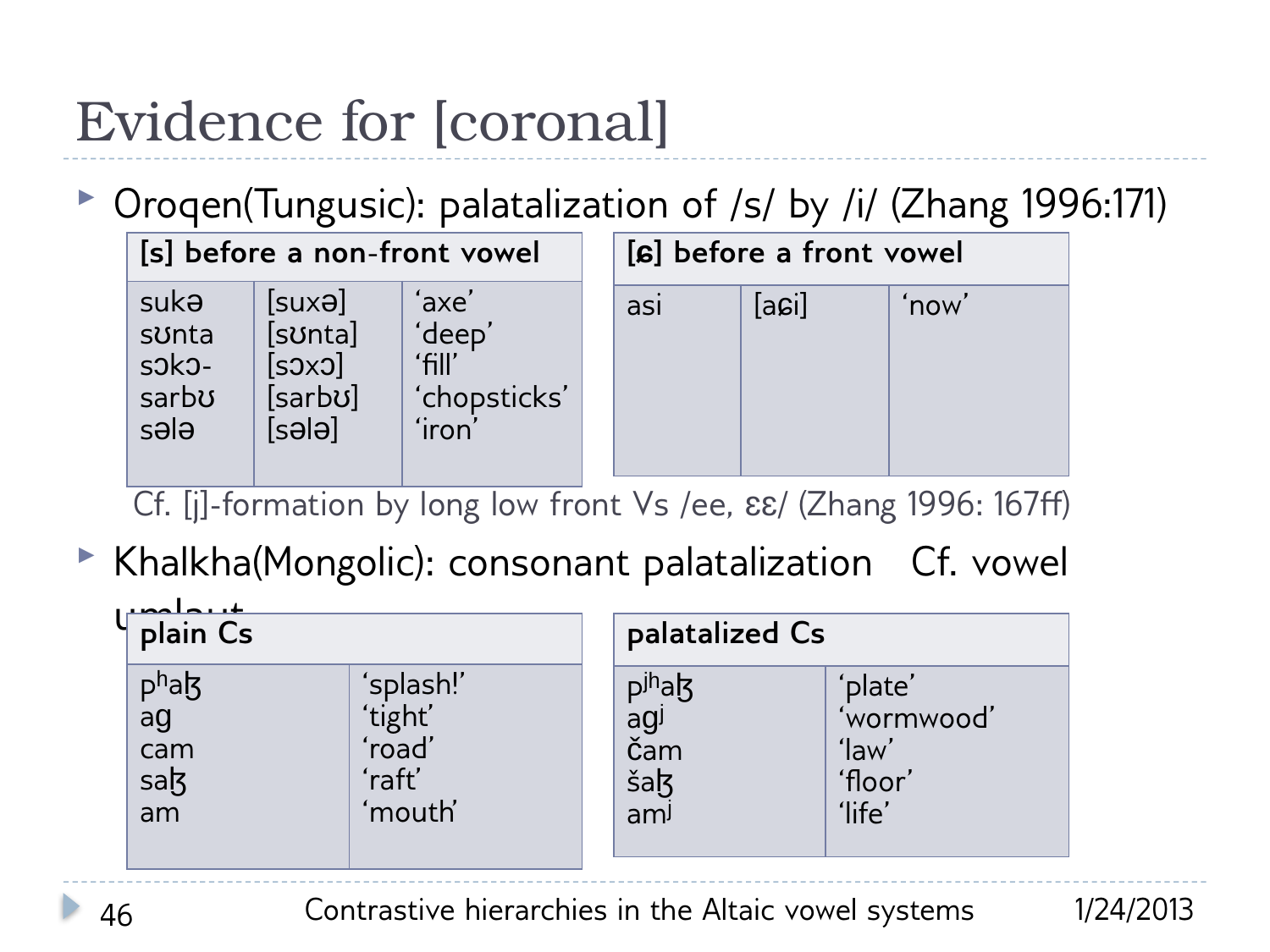

# Evidence for [coronal]
Oroqen(Tungusic): palatalization of /s/ by /i/ (Zhang 1996:171)

Cf. [j]-formation by long low front Vs /ee, ɛɛ/ (Zhang 1996: 167ff)
Khalkha(Mongolic): consonant palatalization   Cf. vowel umlaut
| [s] before a non-front vowel |  |  |
| --- | --- | --- |
| sukə sʊnta sɔkɔ- sarbʊ sələ | [suxə] [sʊnta] [sɔxɔ] [sarbʊ] [sələ] | ‘axe’ ‘deep’ ‘fill’ ‘chopsticks’ ‘iron’ |
| [ɕ] before a front vowel |  |  |
| --- | --- | --- |
| asi | [aɕi] | ‘now’ |
| plain Cs |  |
| --- | --- |
| pʰaɮ aɡ cam saɮ am | ‘splash!’ ‘tight’ ‘road’ ‘raft’ ‘mouth’ |
| palatalized Cs |  |
| --- | --- |
| pʲʰaɮ aɡʲ čam šaɮ amʲ | ‘plate’ ‘wormwood’ ‘law’ ‘floor’ ‘life’ |
Contrastive hierarchies in the Altaic vowel systems
1/24/2013
46